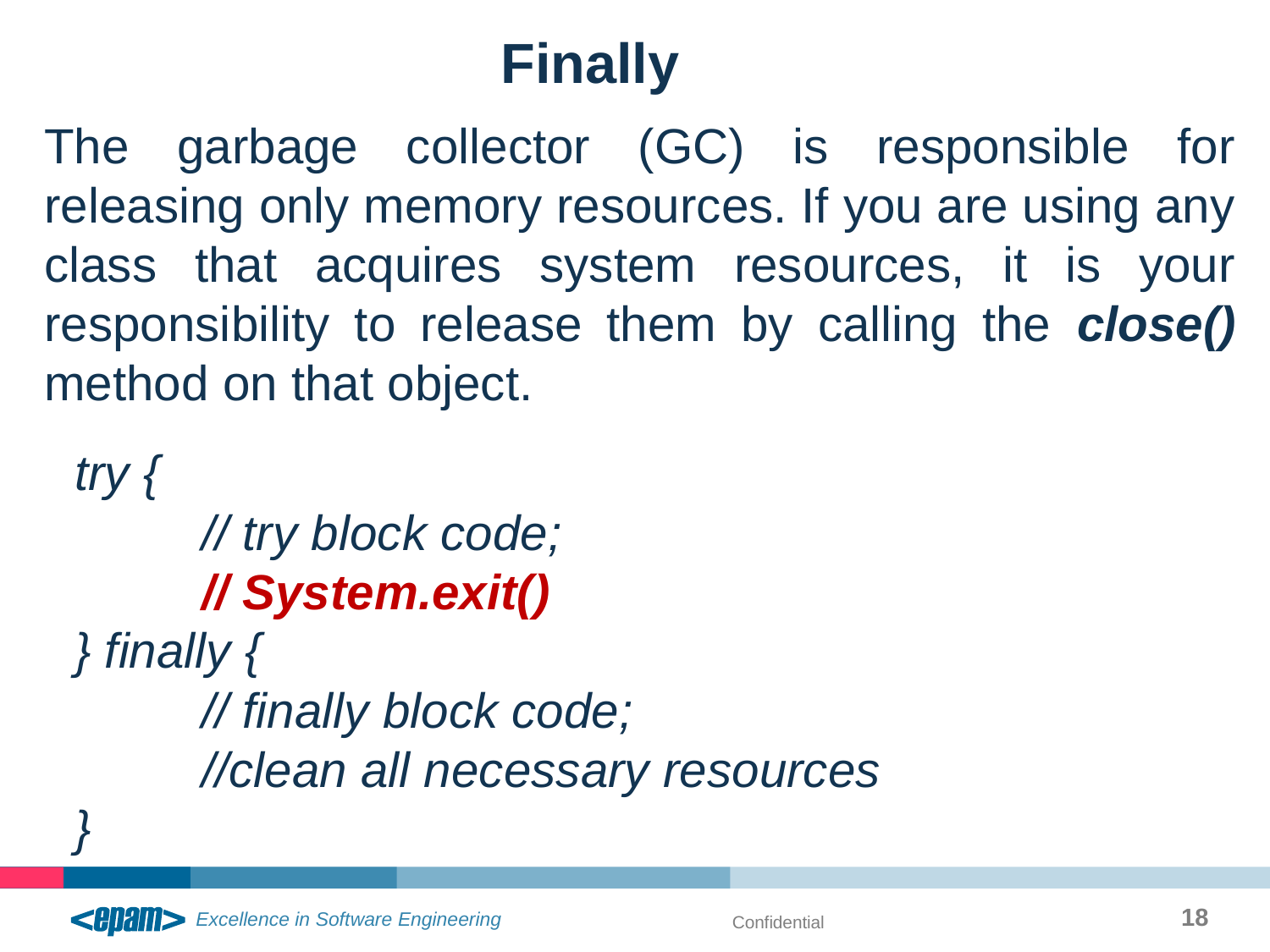

Finally
The garbage collector (GC) is responsible for releasing only memory resources. If you are using any class that acquires system resources, it is your responsibility to release them by calling the close() method on that object.
try {
	// try block code;
	// System.exit()
} finally {
	// finally block code;
	//clean all necessary resources
}

18
Confidential